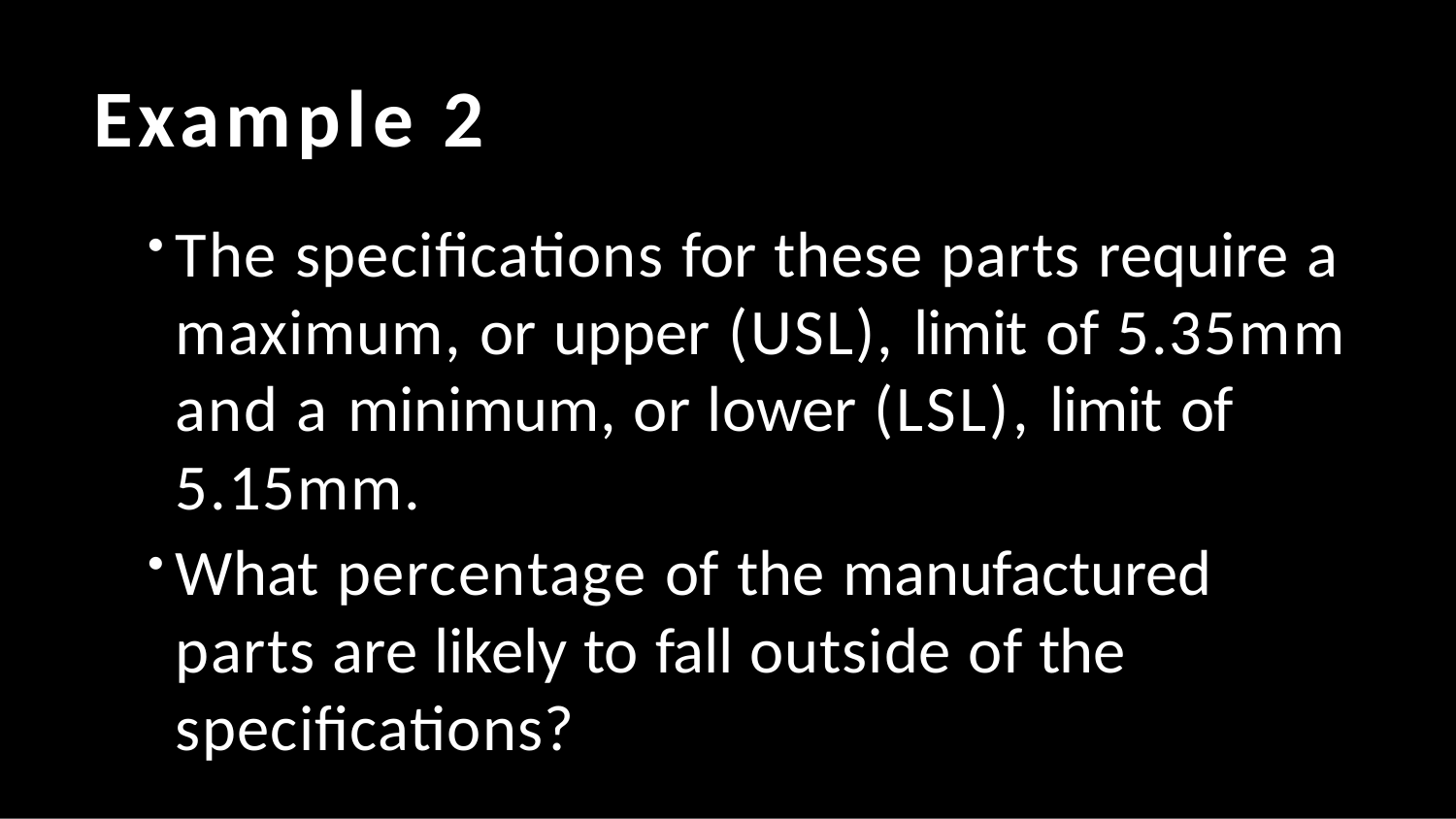

# Example 2
The specifications for these parts require a maximum, or upper (USL), limit of 5.35mm and a minimum, or lower (LSL), limit of 5.15mm.
What percentage of the manufactured parts are likely to fall outside of the specifications?